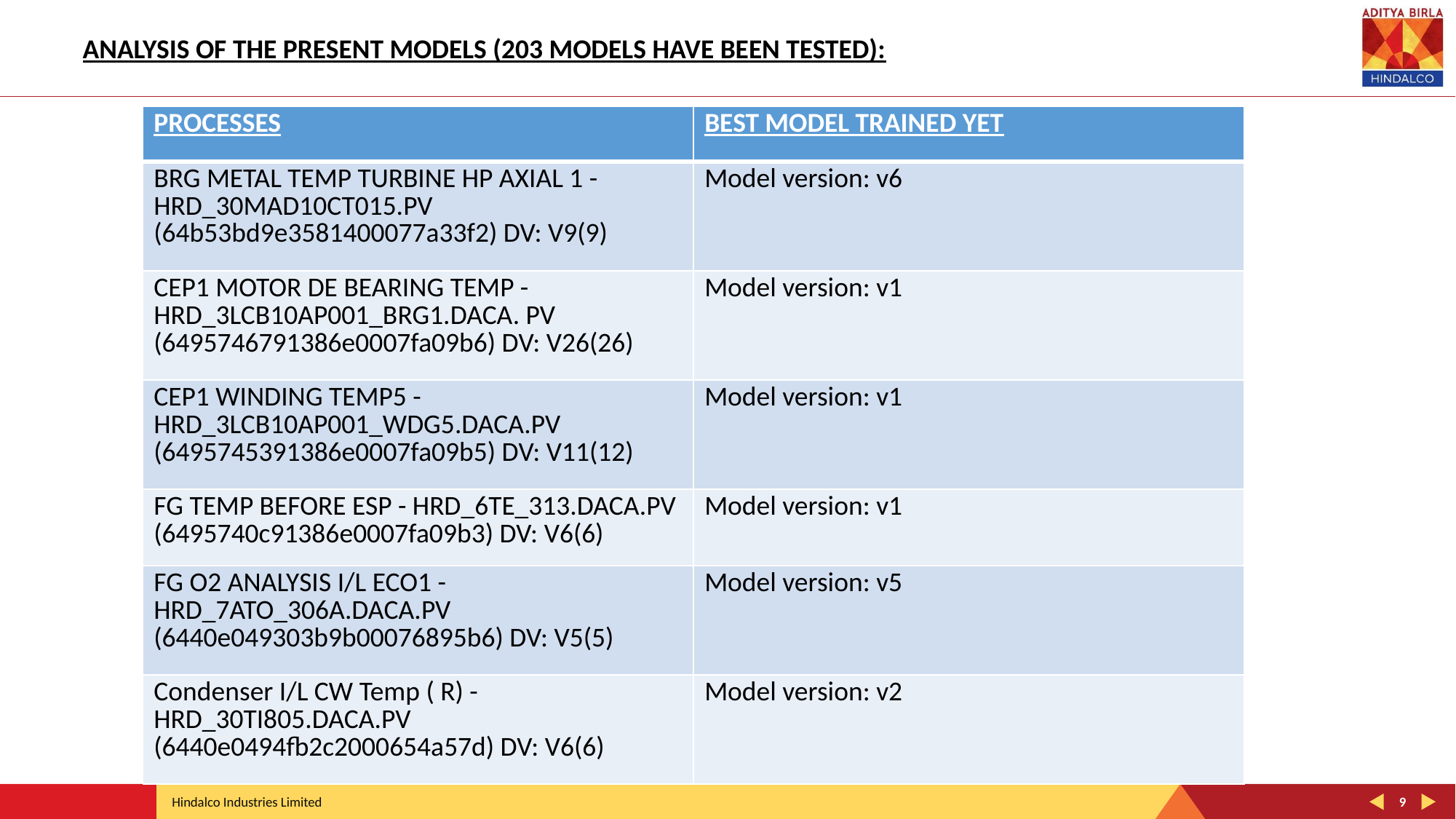

ANALYSIS OF THE PRESENT MODELS (203 MODELS HAVE BEEN TESTED):
| PROCESSES | BEST MODEL TRAINED YET |
| --- | --- |
| BRG METAL TEMP TURBINE HP AXIAL 1 - HRD\_30MAD10CT015.PV (64b53bd9e3581400077a33f2) DV: V9(9) | Model version: v6 |
| CEP1 MOTOR DE BEARING TEMP - HRD\_3LCB10AP001\_BRG1.DACA. PV (6495746791386e0007fa09b6) DV: V26(26) | Model version: v1 |
| CEP1 WINDING TEMP5 - HRD\_3LCB10AP001\_WDG5.DACA.PV (6495745391386e0007fa09b5) DV: V11(12) | Model version: v1 |
| FG TEMP BEFORE ESP - HRD\_6TE\_313.DACA.PV (6495740c91386e0007fa09b3) DV: V6(6) | Model version: v1 |
| FG O2 ANALYSIS I/L ECO1 - HRD\_7ATO\_306A.DACA.PV (6440e049303b9b00076895b6) DV: V5(5) | Model version: v5 |
| Condenser I/L CW Temp ( R) - HRD\_30TI805.DACA.PV (6440e0494fb2c2000654a57d) DV: V6(6) | Model version: v2 |
9